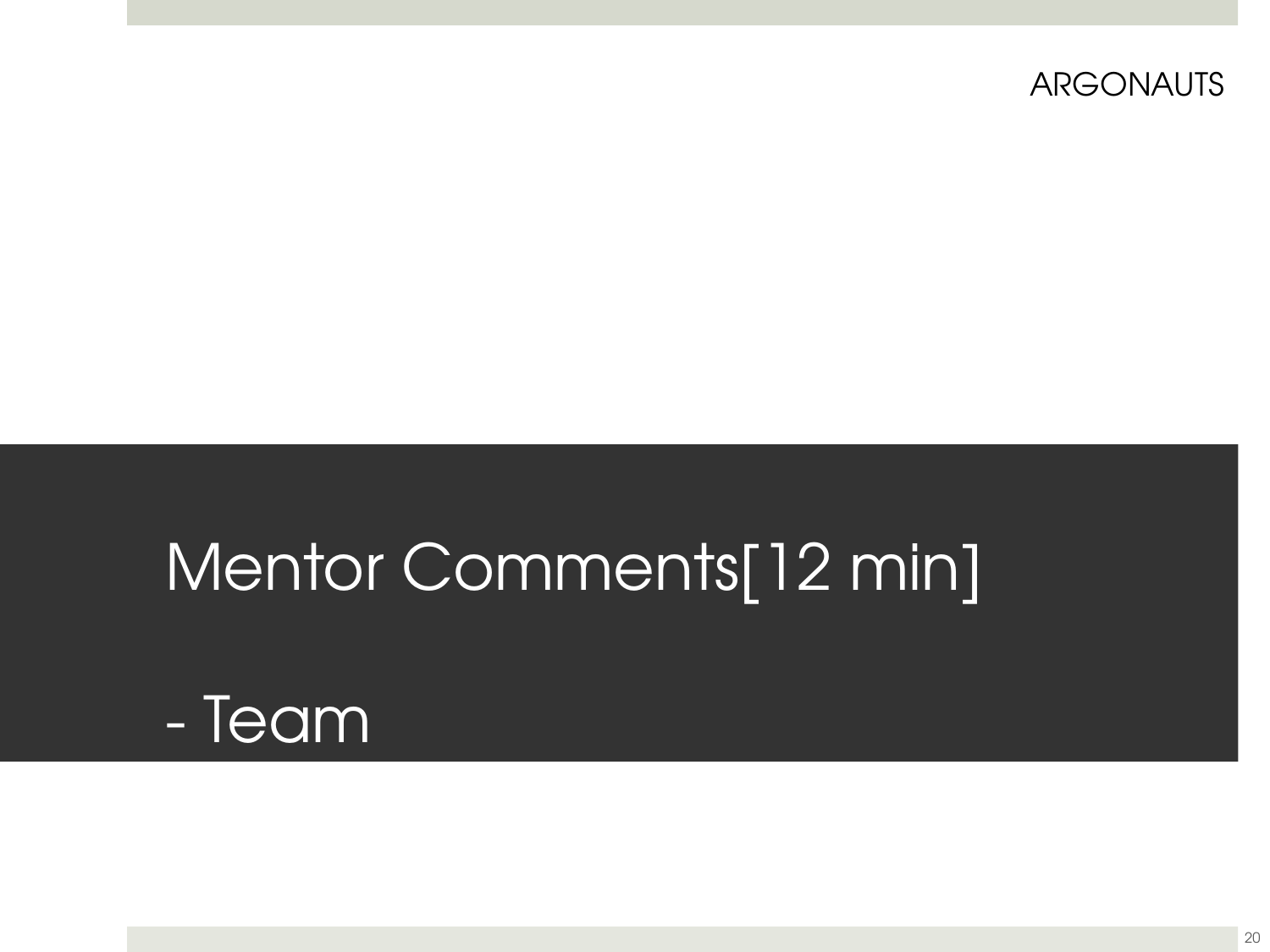

ARGONAUTS
# Mentor Comments[12 min] - Team
20